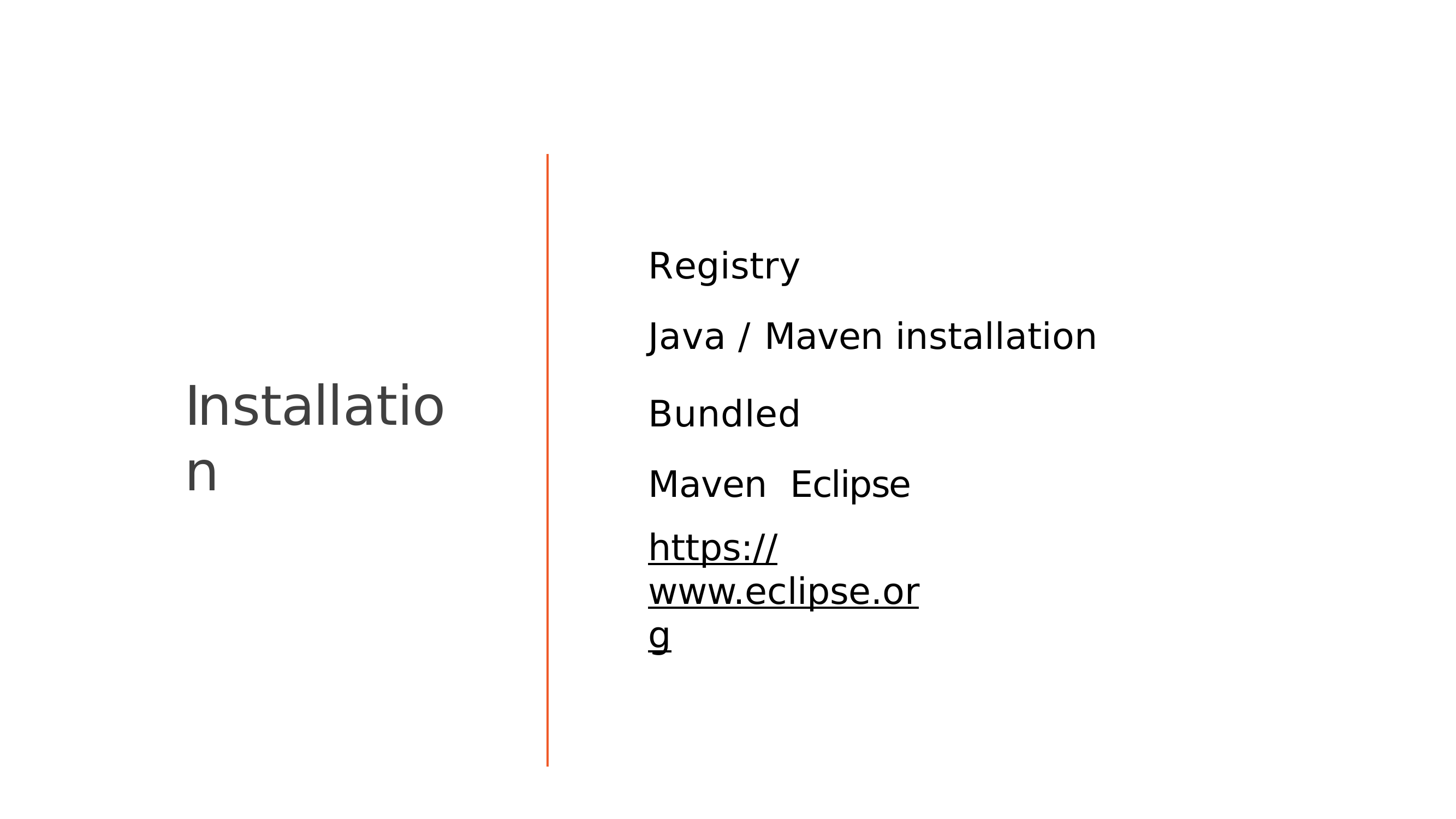

# Registry
Java / Maven installation
Bundled Maven  Eclipse
https://www.eclipse.org
Installation
3